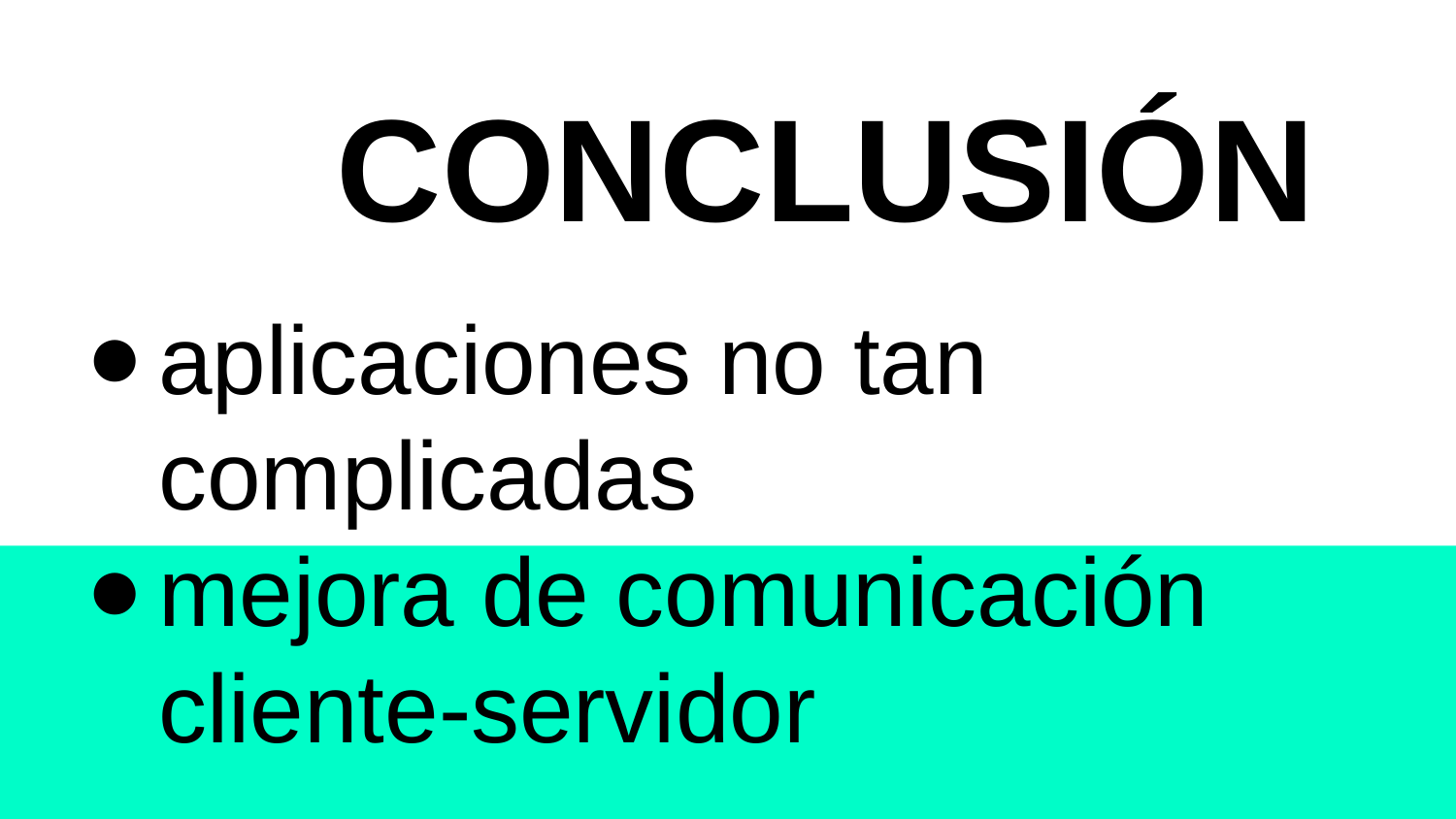

CONCLUSIÓN
aplicaciones no tan complicadas
mejora de comunicación cliente-servidor